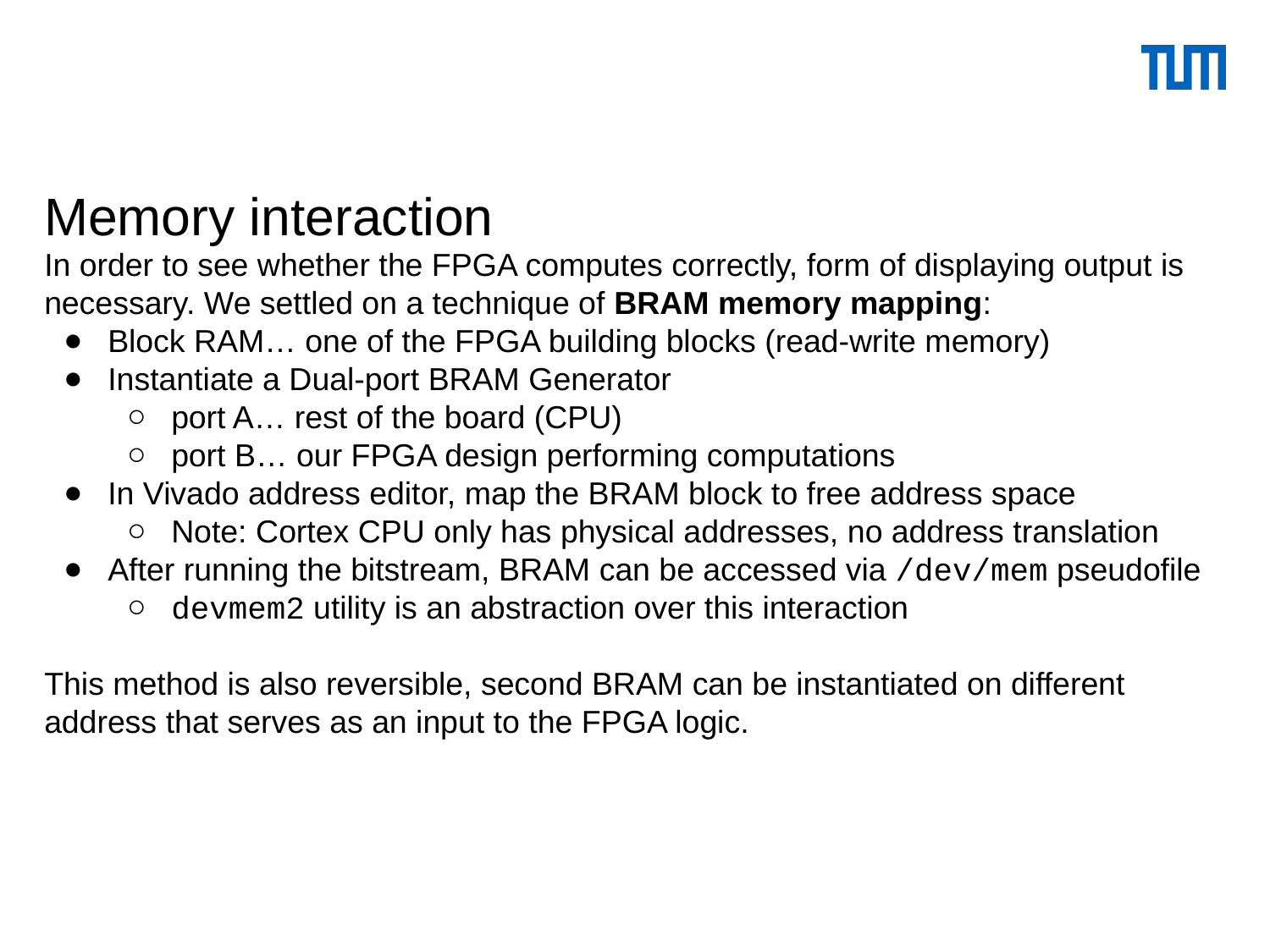

# Memory interaction
In order to see whether the FPGA computes correctly, form of displaying output is necessary. We settled on a technique of BRAM memory mapping:
Block RAM… one of the FPGA building blocks (read-write memory)
Instantiate a Dual-port BRAM Generator
port A… rest of the board (CPU)
port B… our FPGA design performing computations
In Vivado address editor, map the BRAM block to free address space
Note: Cortex CPU only has physical addresses, no address translation
After running the bitstream, BRAM can be accessed via /dev/mem pseudofile
devmem2 utility is an abstraction over this interaction

This method is also reversible, second BRAM can be instantiated on different address that serves as an input to the FPGA logic.